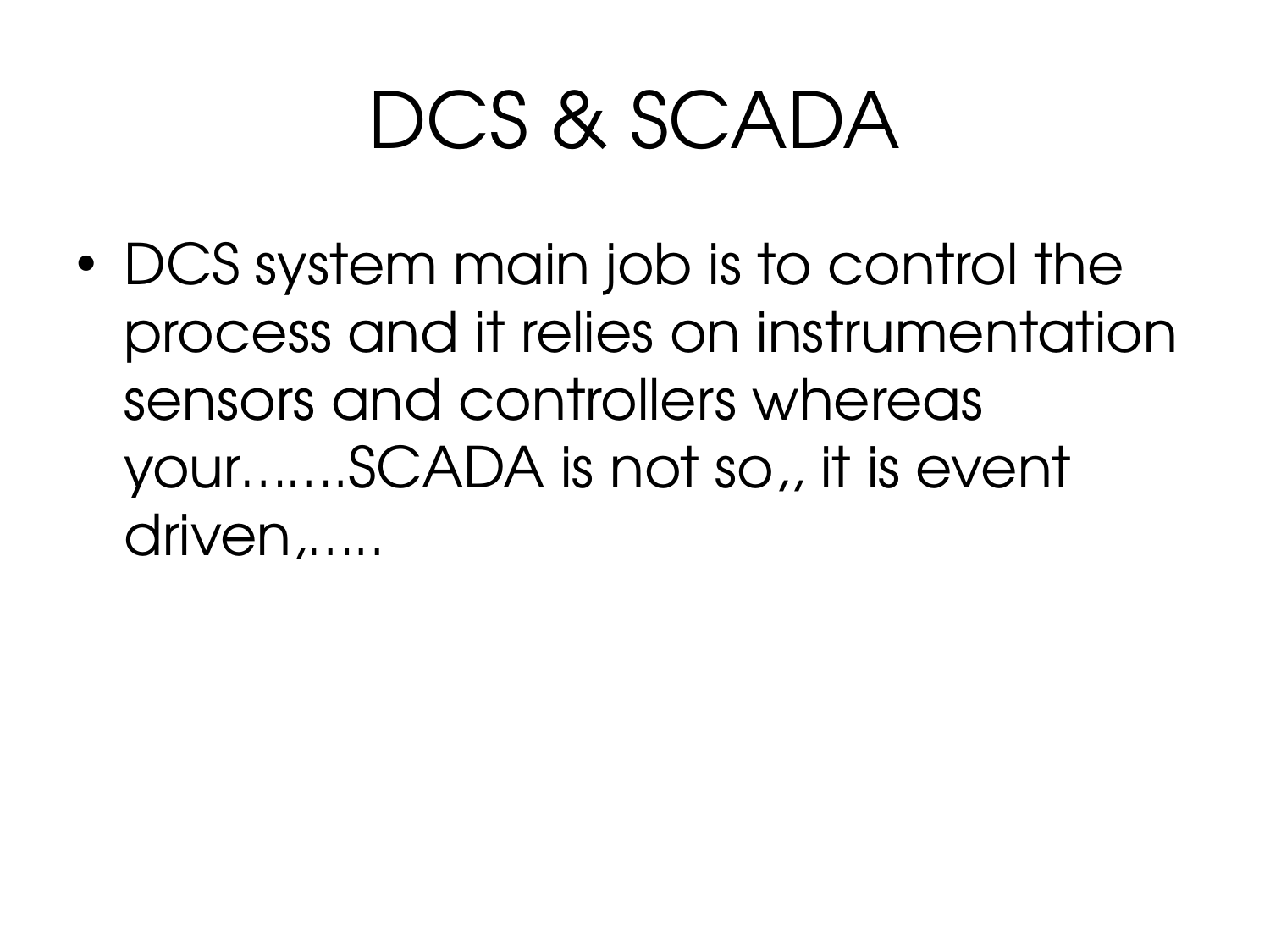

# DCS & SCADA
DCS system main job is to control the process and it relies on instrumentation sensors and controllers whereas your…….SCADA is not so,, it is event driven,…..